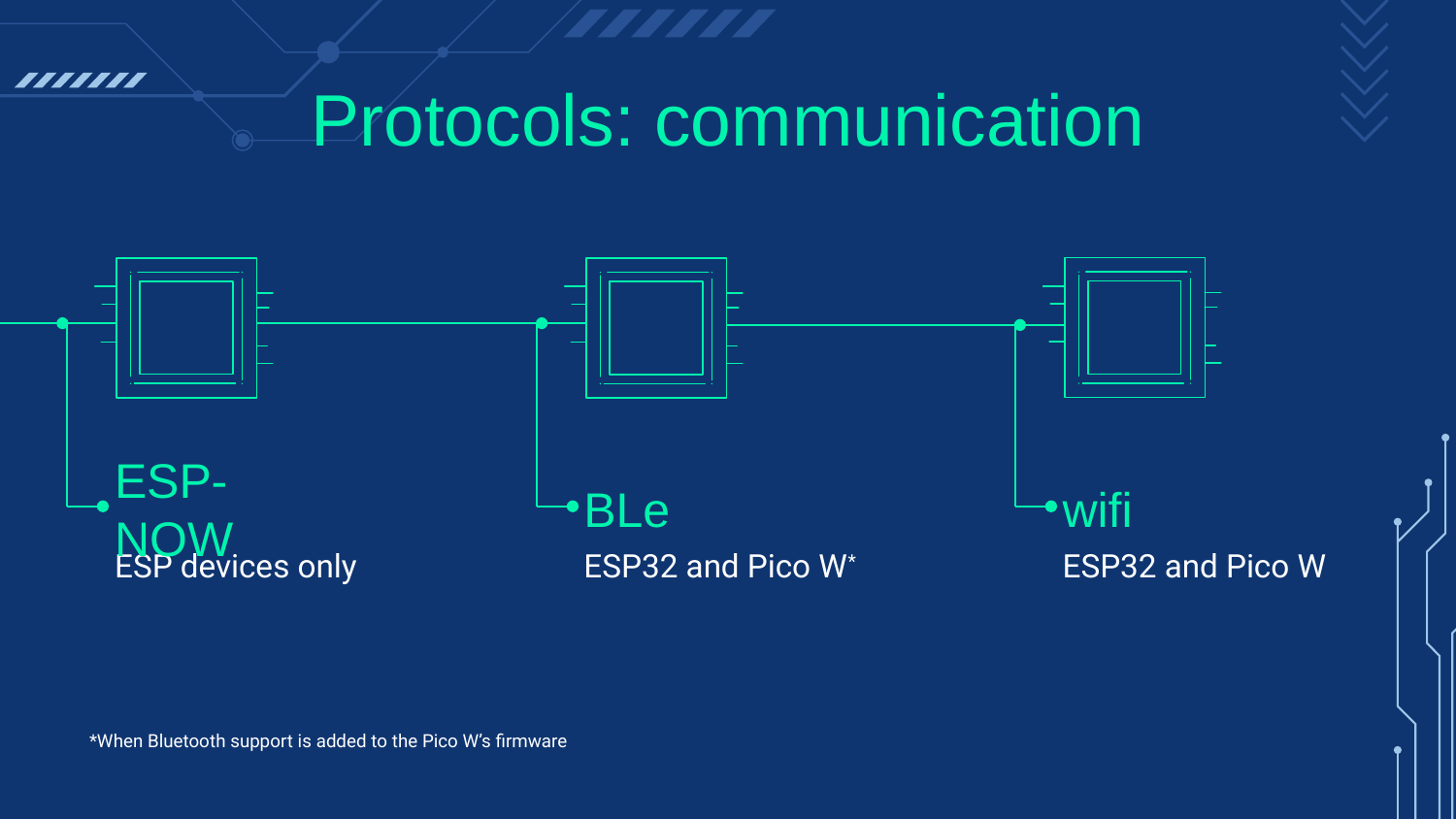

# Protocols: communication

ESP-NOW
BLe
wifi
ESP devices only
ESP32 and Pico W*
ESP32 and Pico W
*When Bluetooth support is added to the Pico W’s firmware